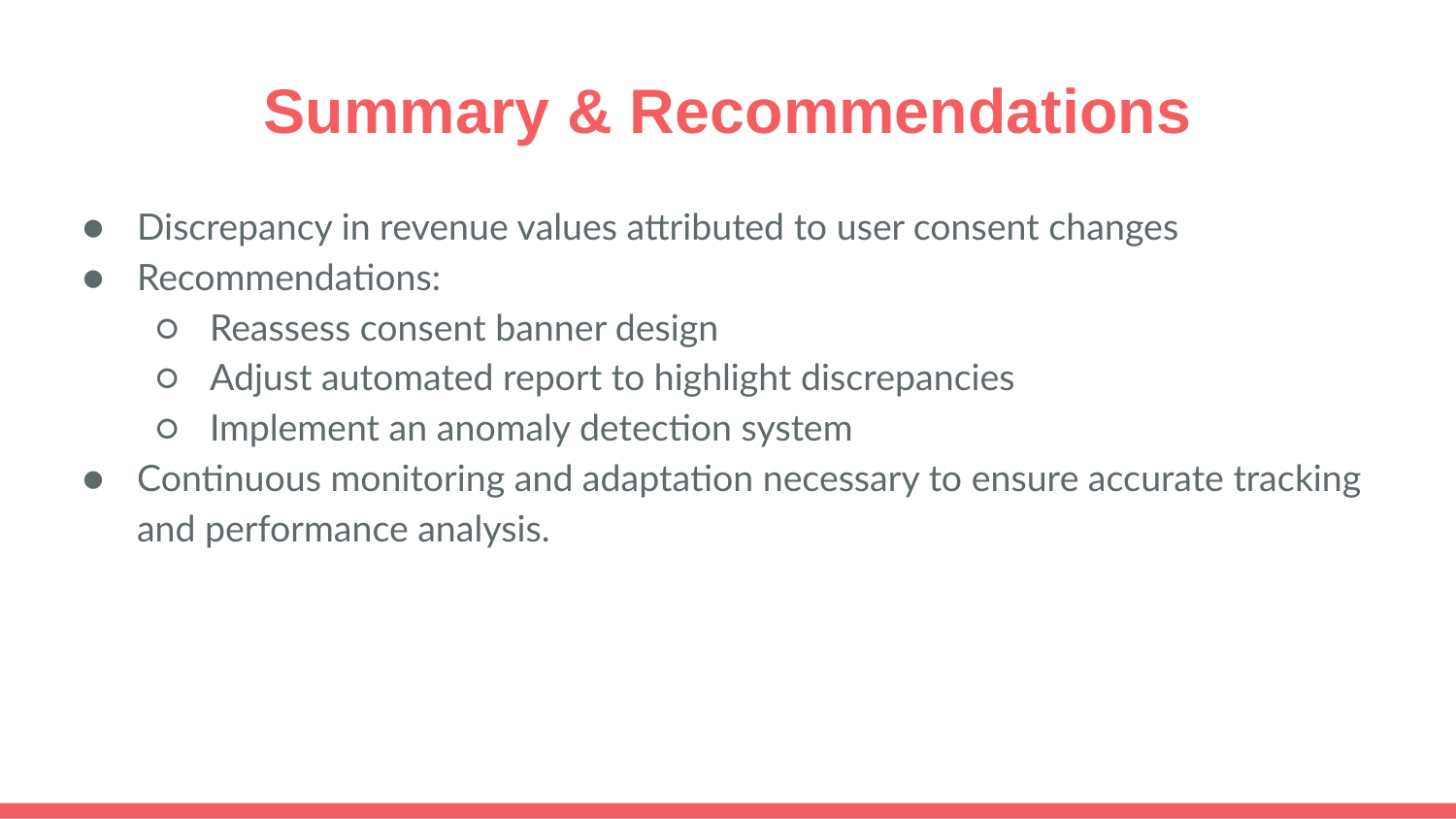

# Summary & Recommendations
Discrepancy in revenue values attributed to user consent changes
Recommendations:
Reassess consent banner design
Adjust automated report to highlight discrepancies
Implement an anomaly detection system
Continuous monitoring and adaptation necessary to ensure accurate tracking and performance analysis.